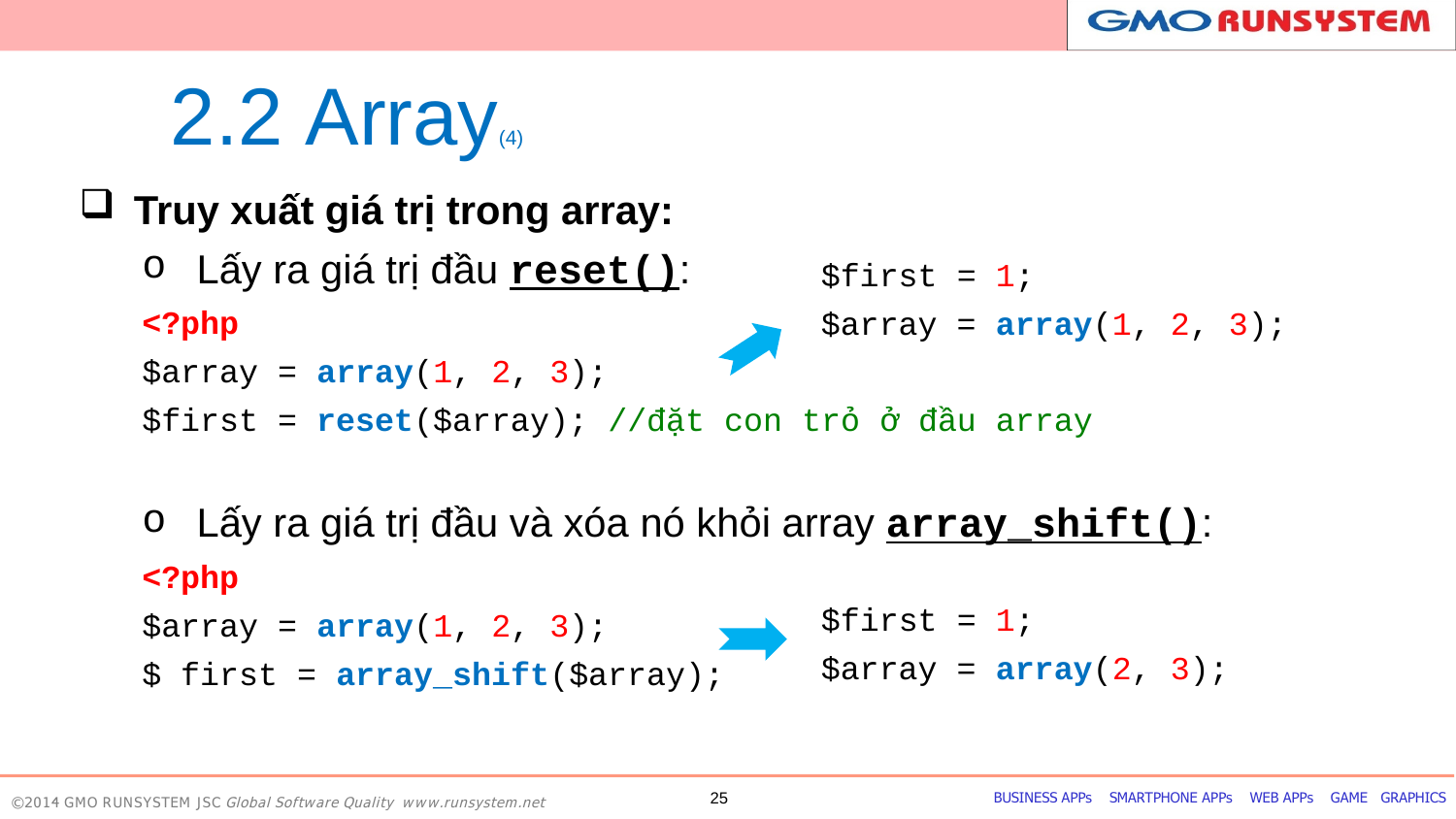

# 2.2 Array(4)
Truy xuất giá trị trong array:
Lấy ra giá trị đầu reset():
<?php
$array = array(1, 2, 3);
$first = reset($array); //đặt con trỏ ở đầu array

Lấy ra giá trị đầu và xóa nó khỏi array array_shift():
<?php
$array = array(1, 2, 3);
$ first = array_shift($array);

$first = 1;
$array = array(1, 2, 3);

$first = 1;
$array = array(2, 3);